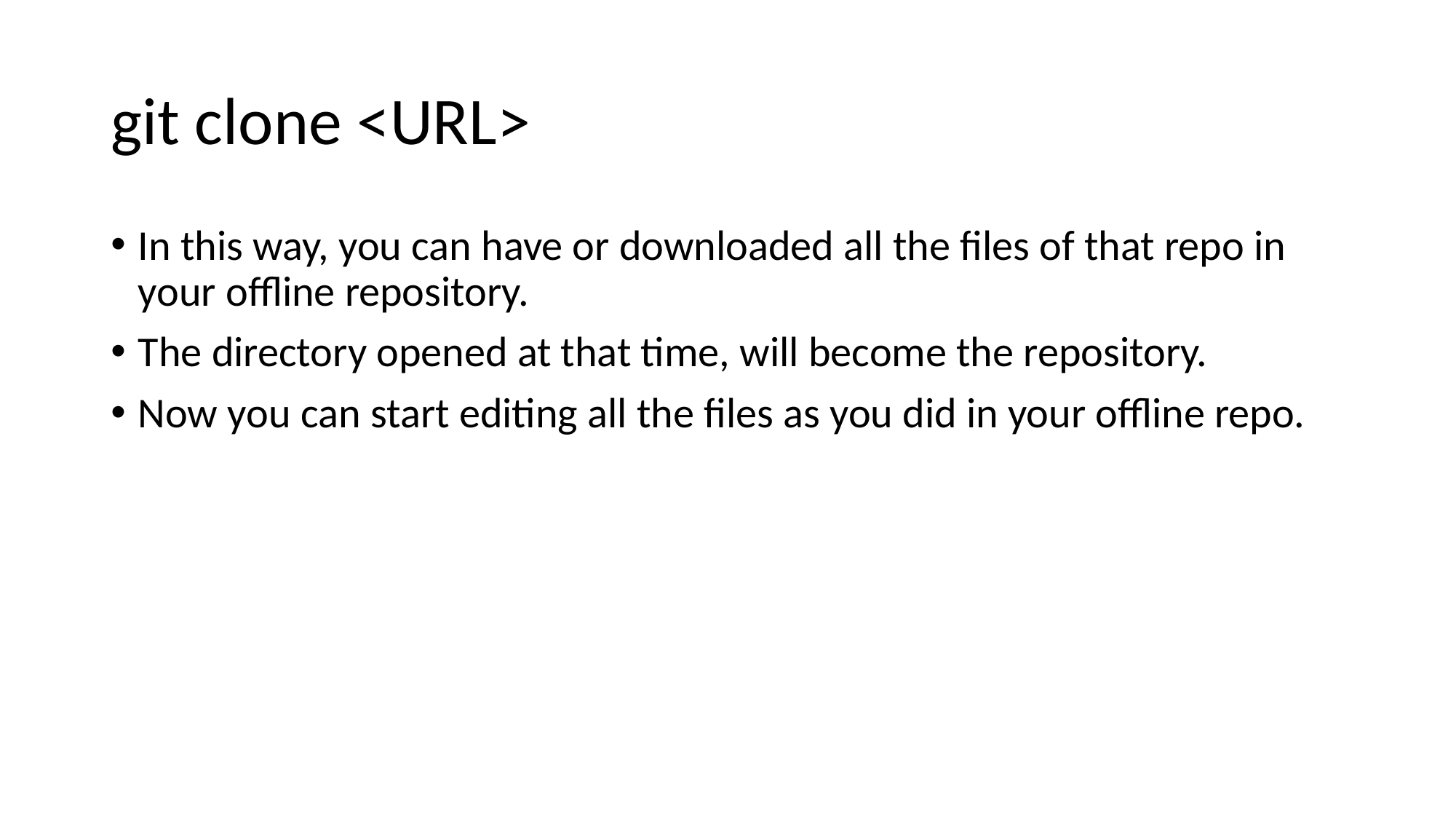

# git clone <URL>
In this way, you can have or downloaded all the files of that repo in your offline repository.
The directory opened at that time, will become the repository.
Now you can start editing all the files as you did in your offline repo.